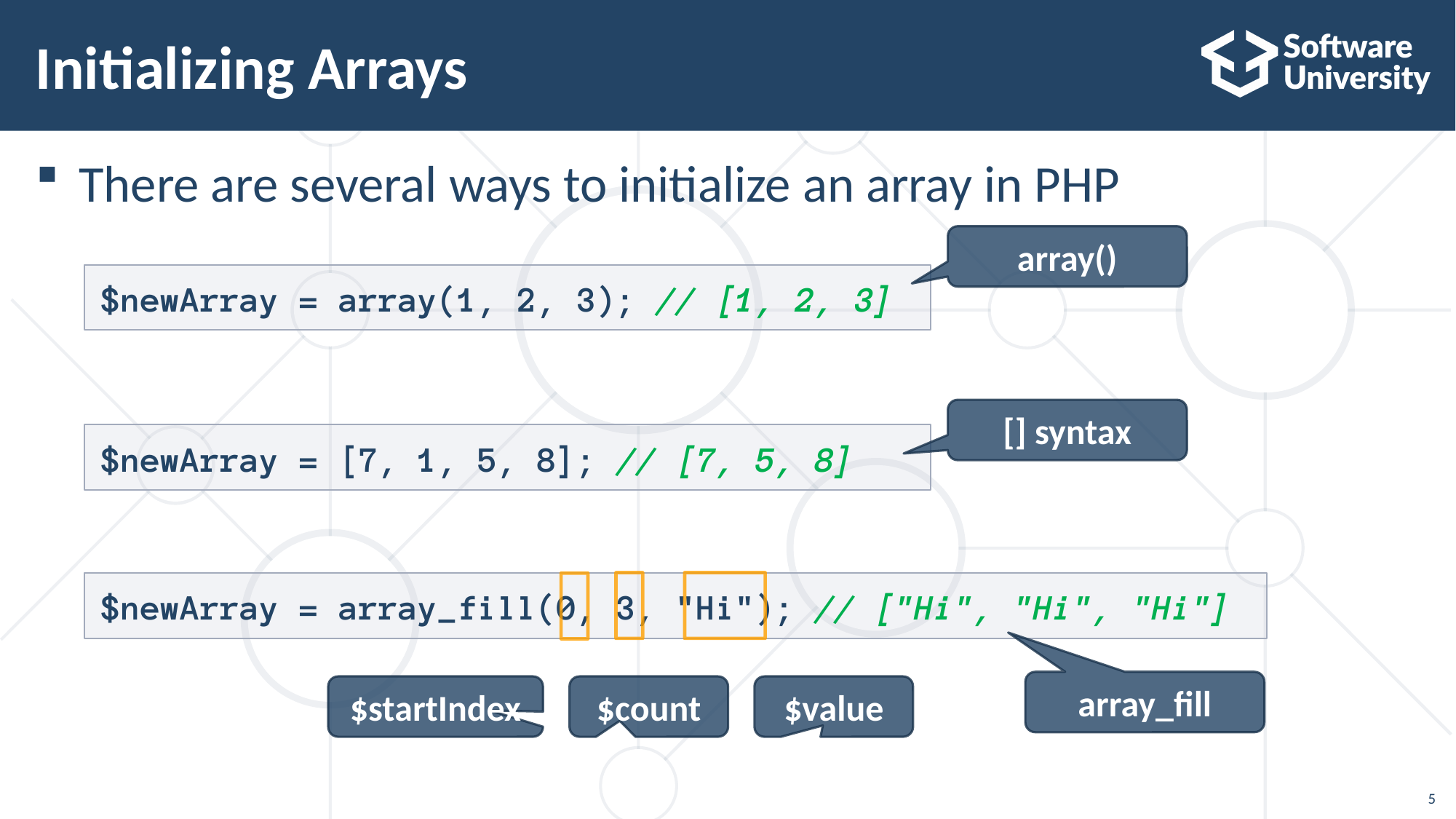

# Initializing Arrays
There are several ways to initialize an array in PHP
array()
$newArray = array(1, 2, 3); // [1, 2, 3]
[] syntax
$newArray = [7, 1, 5, 8]; // [7, 5, 8]

$newArray = array_fill(0, 3, "Hi"); // ["Hi", "Hi", "Hi"]

array_fill
$startIndex
$count
$value
5